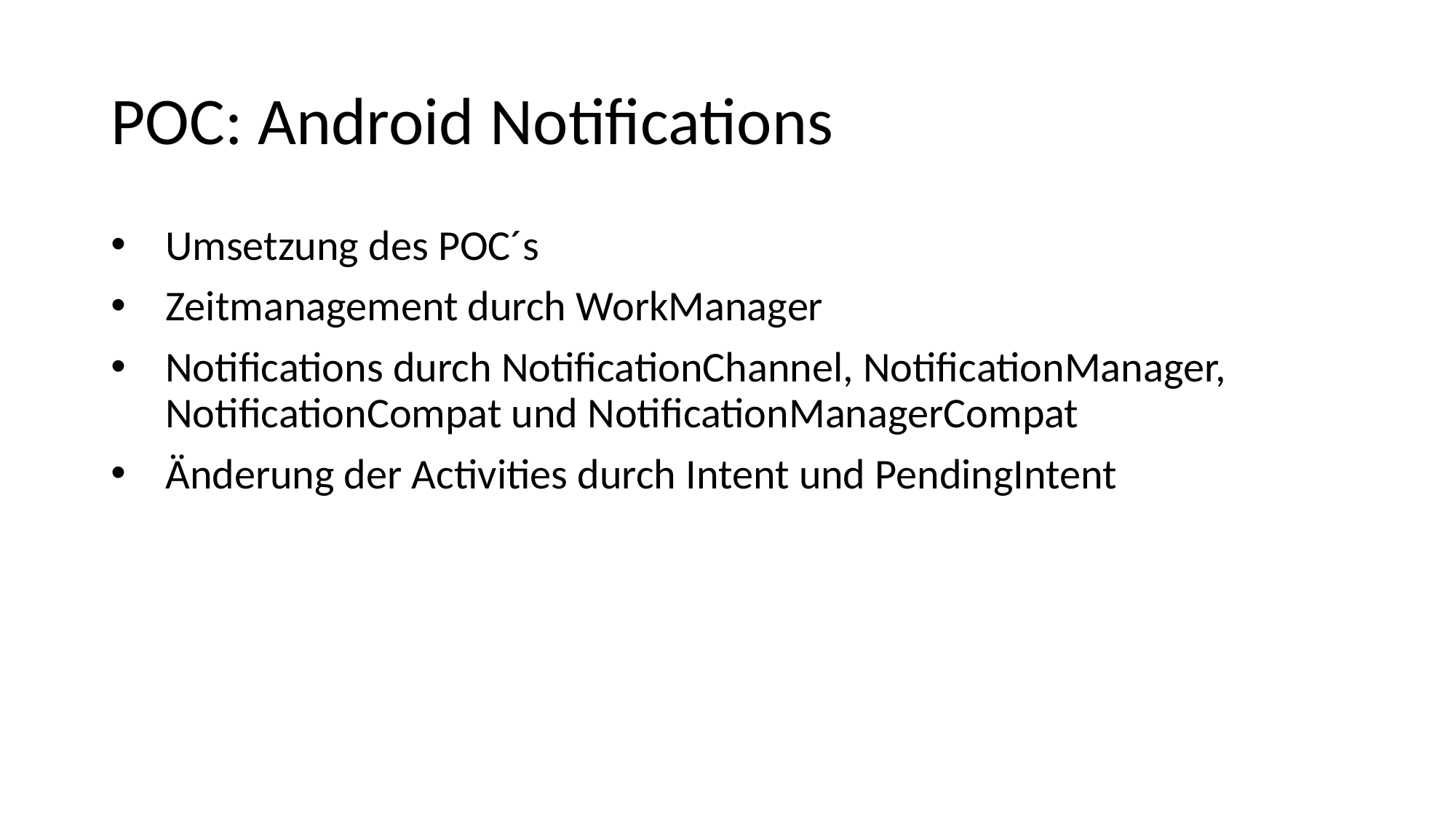

# POC: Android Notifications
Umsetzung des POC´s
Zeitmanagement durch WorkManager
Notifications durch NotificationChannel, NotificationManager, NotificationCompat und NotificationManagerCompat
Änderung der Activities durch Intent und PendingIntent